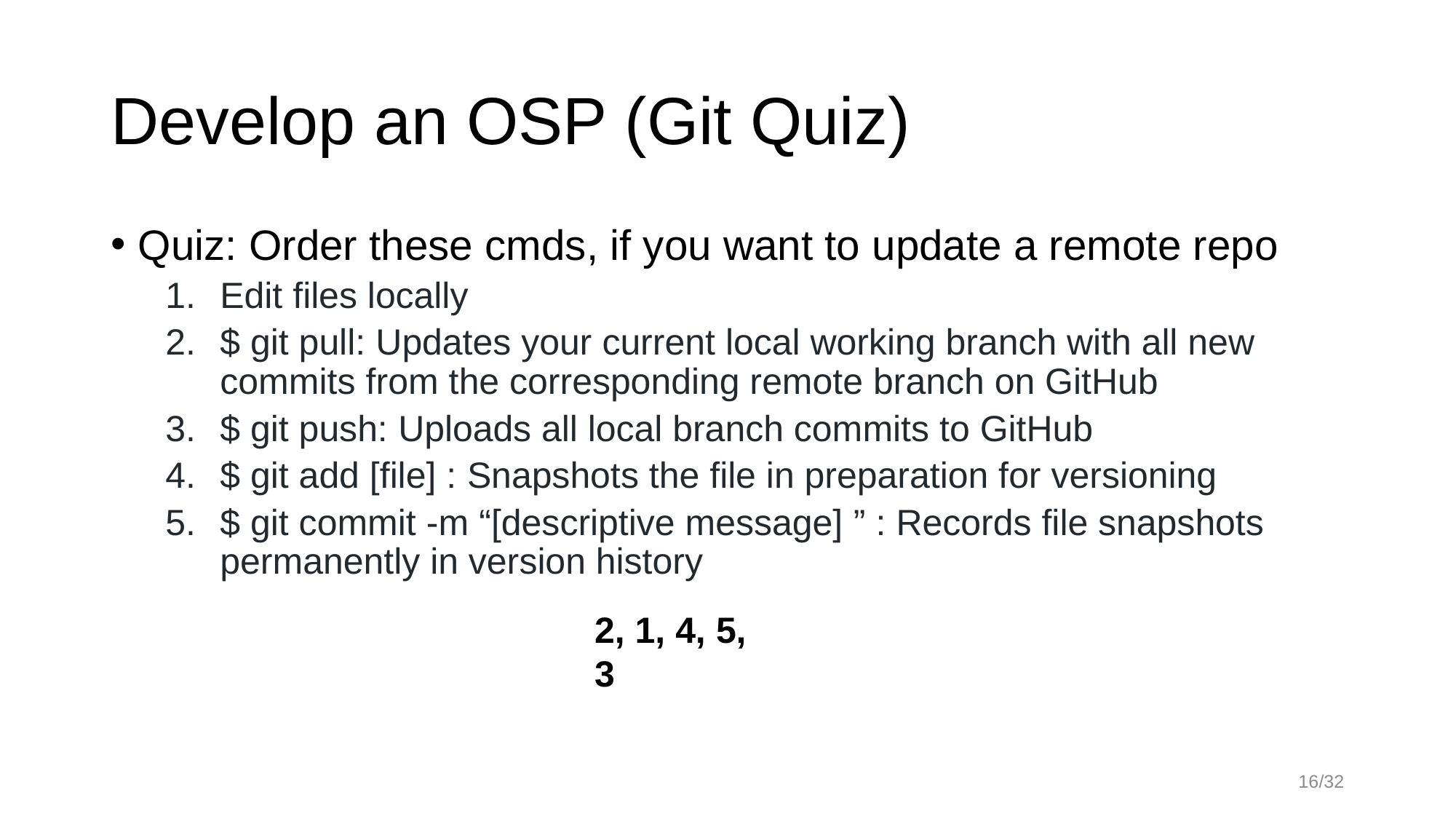

# Develop an OSP (Git Quiz)
Quiz: Order these cmds, if you want to update a remote repo
Edit files locally
$ git pull: Updates your current local working branch with all new commits from the corresponding remote branch on GitHub
$ git push: Uploads all local branch commits to GitHub
$ git add [file] : Snapshots the file in preparation for versioning
$ git commit -m “[descriptive message] ” : Records file snapshots permanently in version history
2, 1, 4, 5, 3
16/32